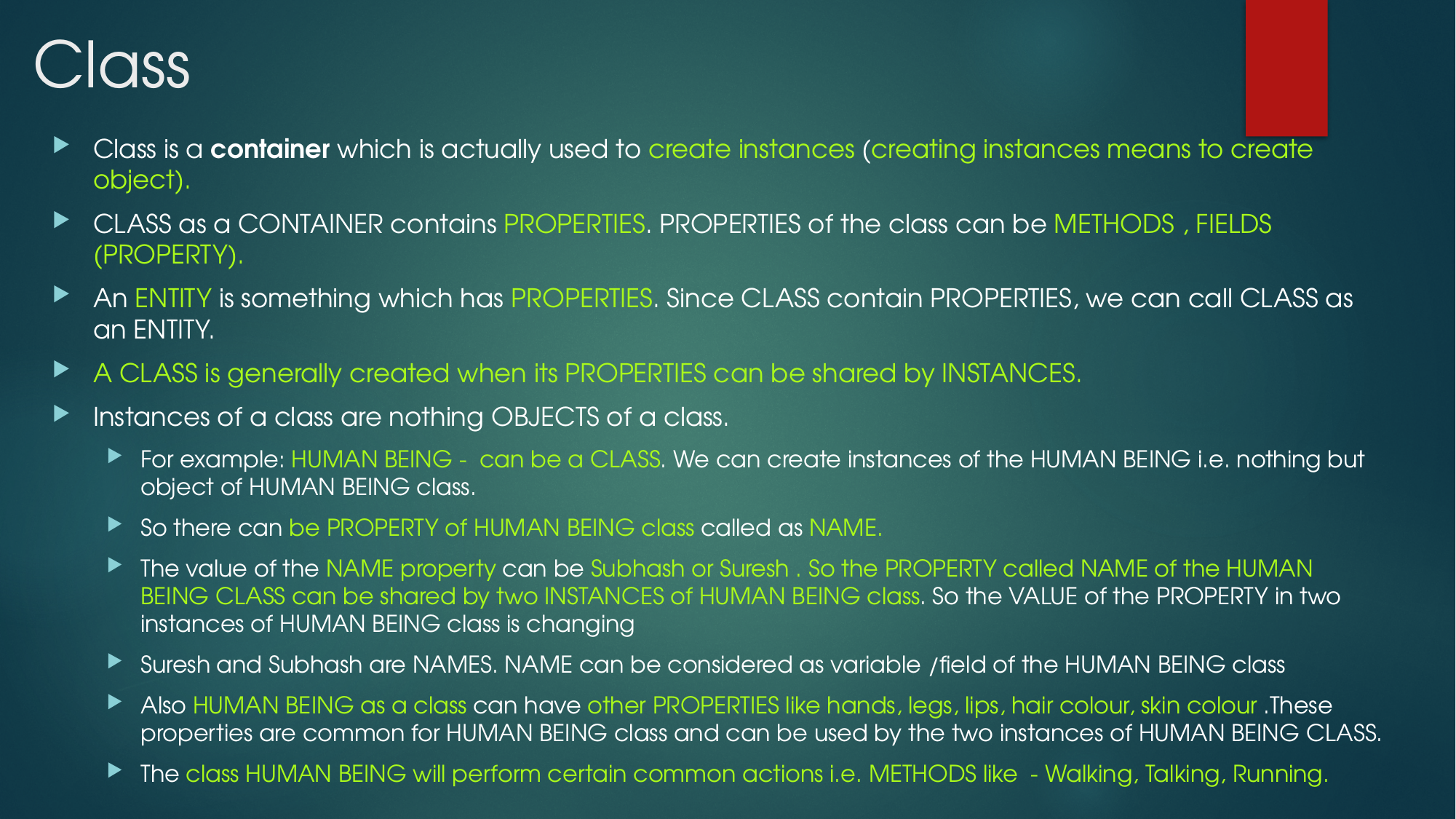

# Class
Class is a container which is actually used to create instances (creating instances means to create object).
CLASS as a CONTAINER contains PROPERTIES. PROPERTIES of the class can be METHODS , FIELDS (PROPERTY).
An ENTITY is something which has PROPERTIES. Since CLASS contain PROPERTIES, we can call CLASS as an ENTITY.
A CLASS is generally created when its PROPERTIES can be shared by INSTANCES.
Instances of a class are nothing OBJECTS of a class.
For example: HUMAN BEING -  can be a CLASS. We can create instances of the HUMAN BEING i.e. nothing but object of HUMAN BEING class.
So there can be PROPERTY of HUMAN BEING class called as NAME.
The value of the NAME property can be Subhash or Suresh . So the PROPERTY called NAME of the HUMAN BEING CLASS can be shared by two INSTANCES of HUMAN BEING class. So the VALUE of the PROPERTY in two instances of HUMAN BEING class is changing
Suresh and Subhash are NAMES. NAME can be considered as variable /field of the HUMAN BEING class
Also HUMAN BEING as a class can have other PROPERTIES like hands, legs, lips, hair colour, skin colour .These properties are common for HUMAN BEING class and can be used by the two instances of HUMAN BEING CLASS.
The class HUMAN BEING will perform certain common actions i.e. METHODS like  - Walking, Talking, Running.